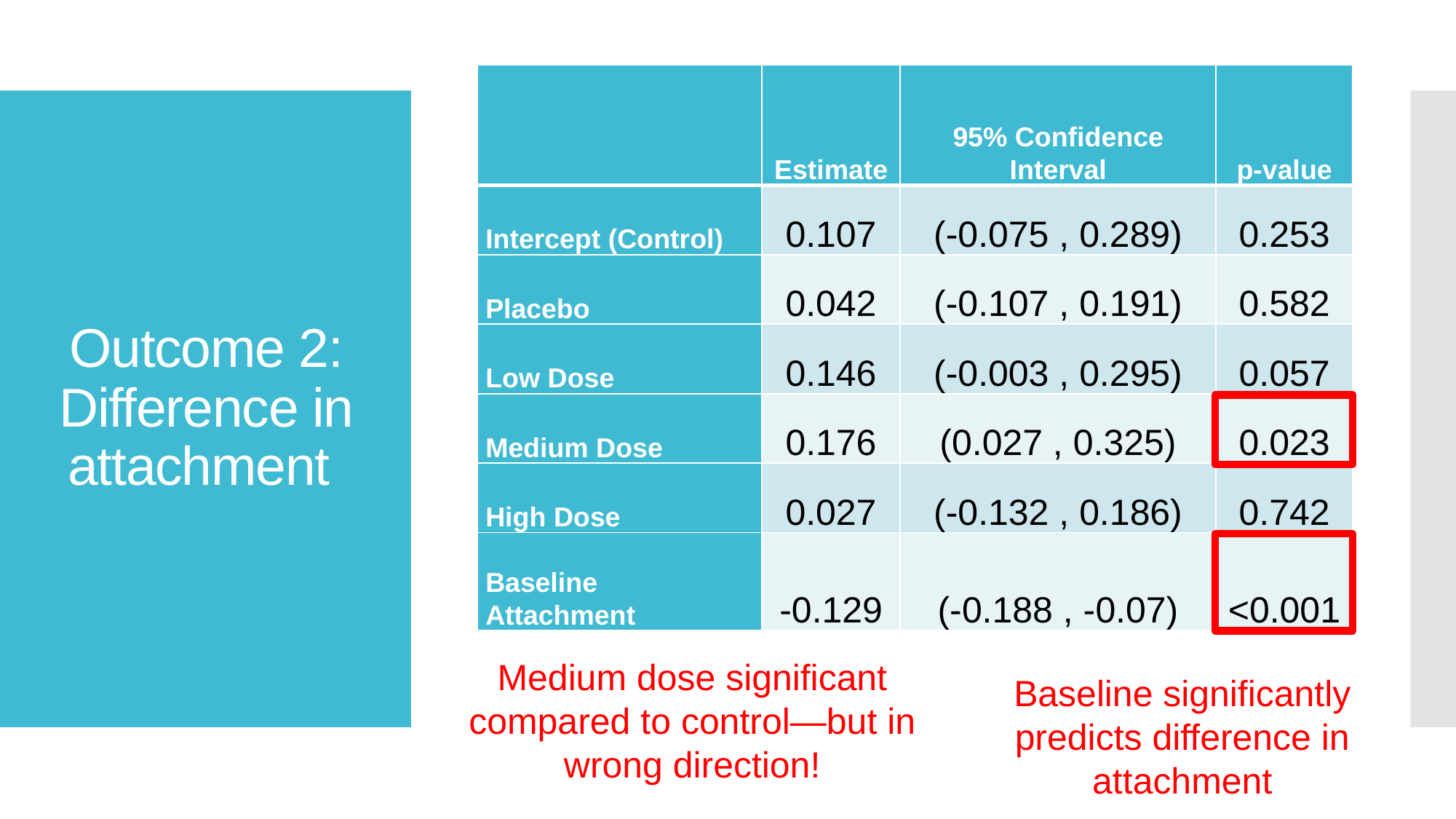

|  | Estimate | 95% Confidence Interval | p-value |
| --- | --- | --- | --- |
| Intercept (Control) | 0.107 | (-0.075 , 0.289) | 0.253 |
| Placebo | 0.042 | (-0.107 , 0.191) | 0.582 |
| Low Dose | 0.146 | (-0.003 , 0.295) | 0.057 |
| Medium Dose | 0.176 | (0.027 , 0.325) | 0.023 |
| High Dose | 0.027 | (-0.132 , 0.186) | 0.742 |
| Baseline Attachment | -0.129 | (-0.188 , -0.07) | <0.001 |
# Outcome 2: Difference in attachment

Medium dose significant compared to control—but in wrong direction!
Baseline significantly predicts difference in attachment